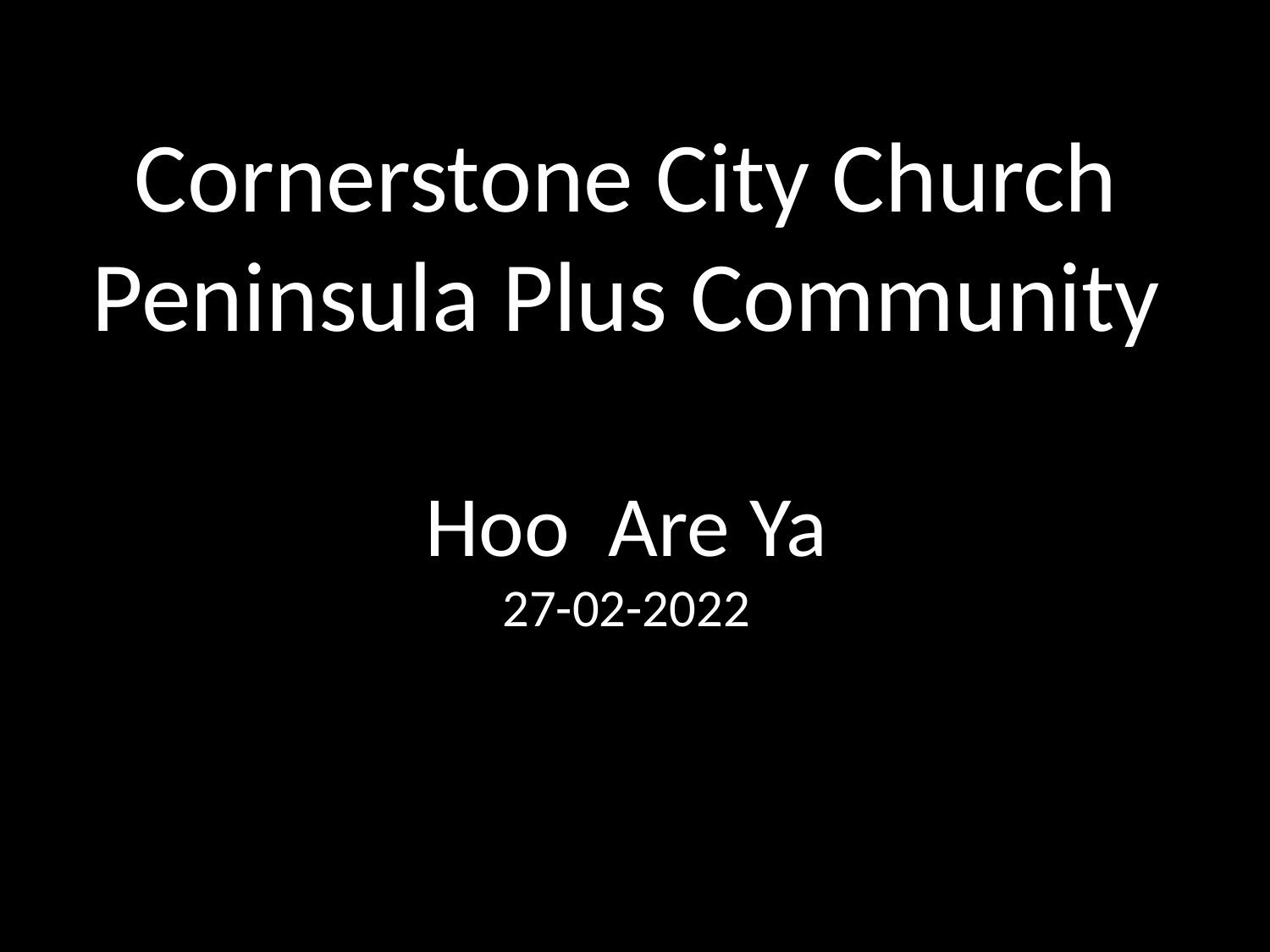

Cornerstone City Church
Peninsula Plus Community
Hoo  Are Ya
27-02-2022